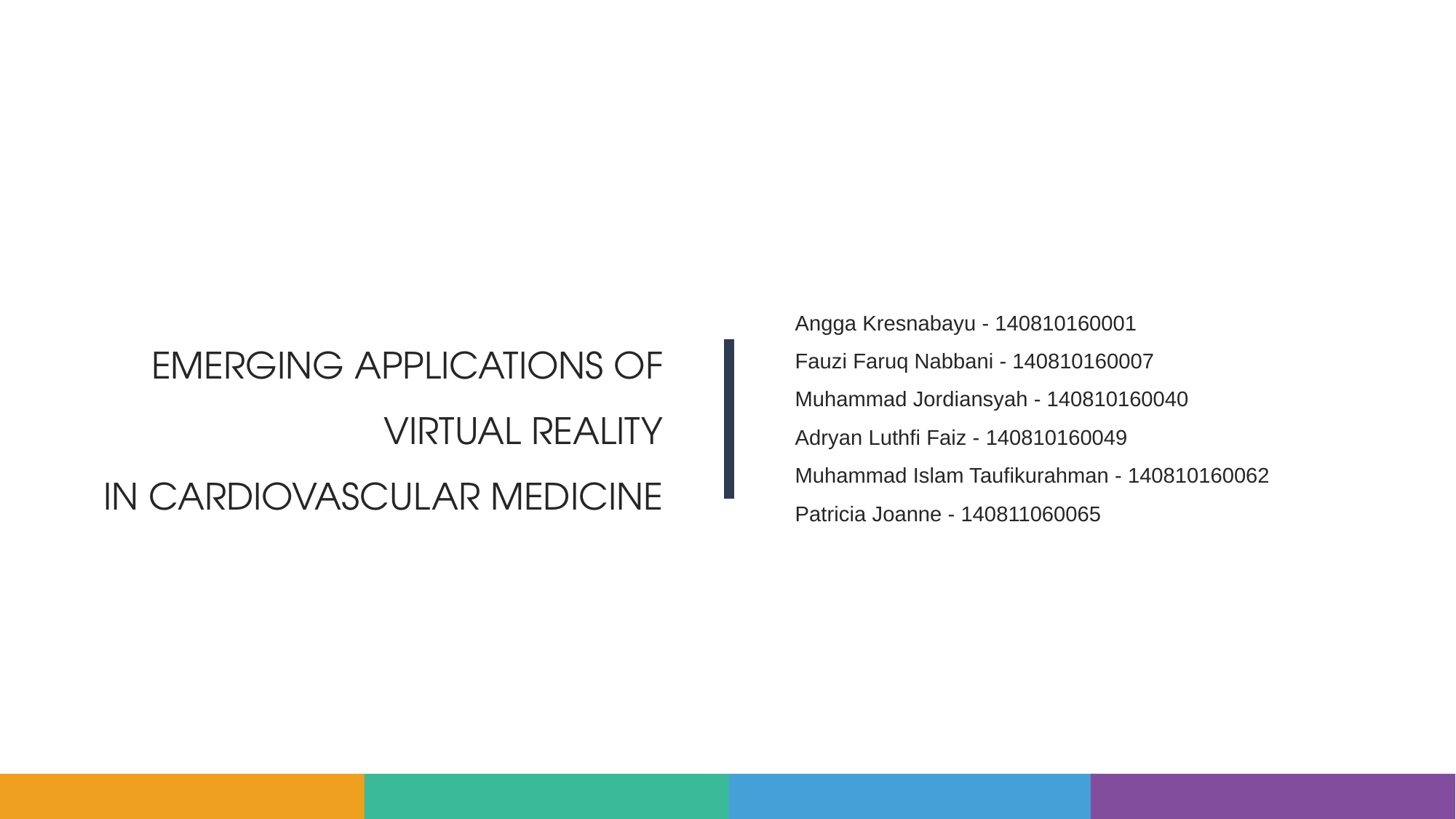

# EMERGING APPLICATIONS OF VIRTUAL REALITY IN CARDIOVASCULAR MEDICINE
Angga Kresnabayu - 140810160001
Fauzi Faruq Nabbani - 140810160007
Muhammad Jordiansyah - 140810160040
Adryan Luthfi Faiz - 140810160049
Muhammad Islam Taufikurahman - 140810160062
Patricia Joanne - 140811060065